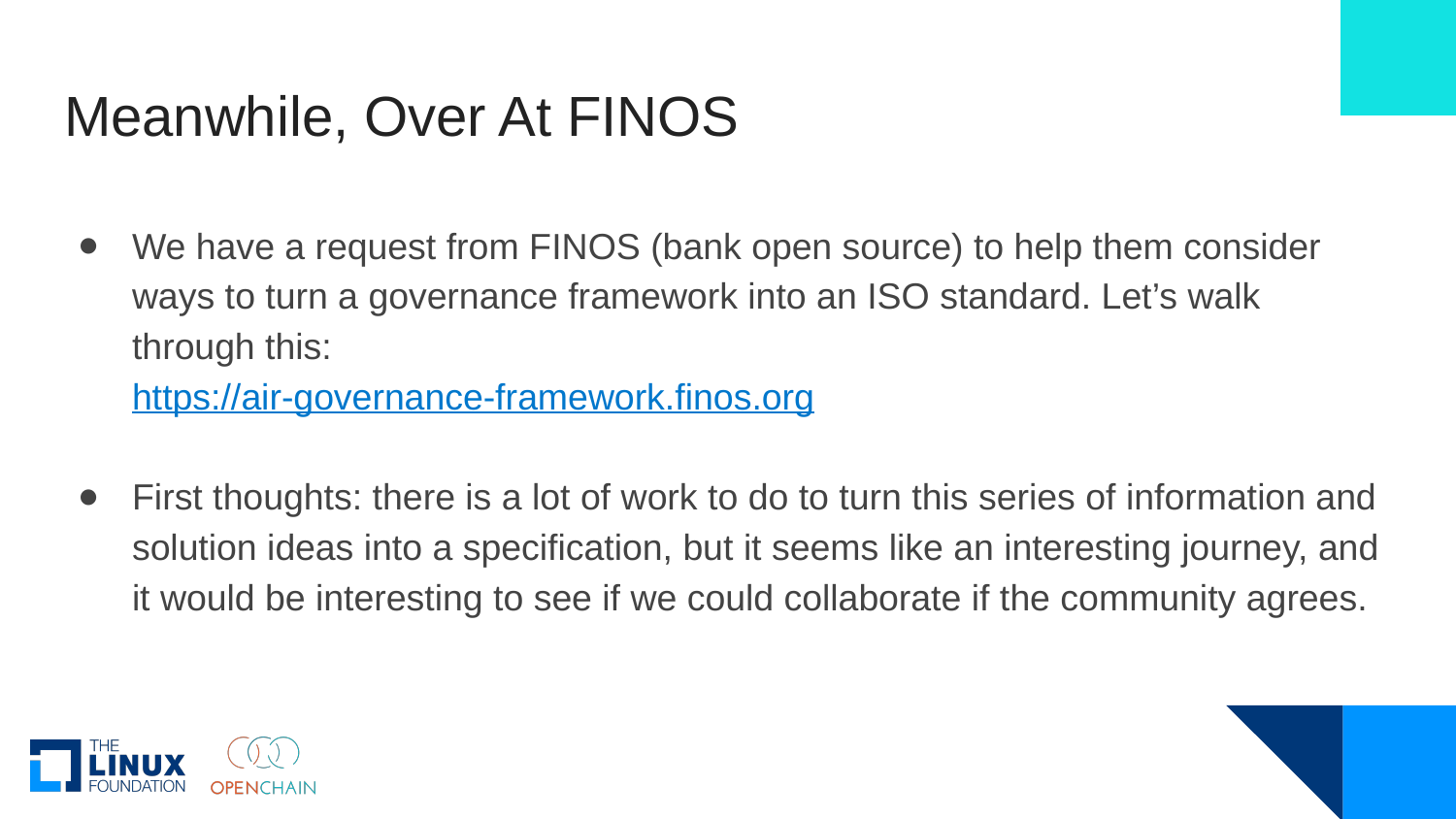

# Meanwhile, Over At FINOS
We have a request from FINOS (bank open source) to help them consider ways to turn a governance framework into an ISO standard. Let’s walk through this:
https://air-governance-framework.finos.org

First thoughts: there is a lot of work to do to turn this series of information and solution ideas into a specification, but it seems like an interesting journey, and it would be interesting to see if we could collaborate if the community agrees.